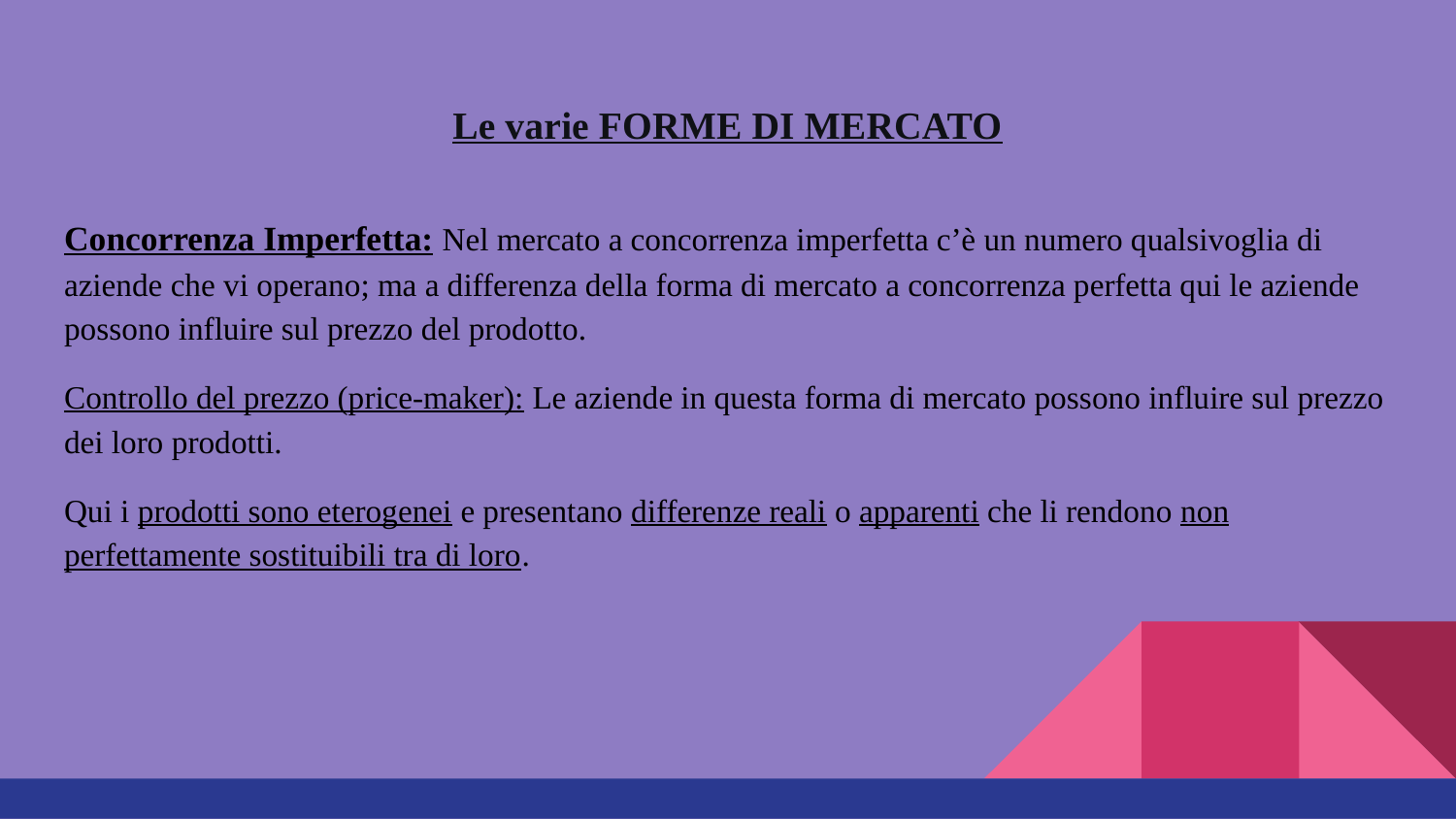

# Le varie FORME DI MERCATO
Concorrenza Imperfetta: Nel mercato a concorrenza imperfetta c’è un numero qualsivoglia di aziende che vi operano; ma a differenza della forma di mercato a concorrenza perfetta qui le aziende possono influire sul prezzo del prodotto.
Controllo del prezzo (price-maker): Le aziende in questa forma di mercato possono influire sul prezzo dei loro prodotti.
Qui i prodotti sono eterogenei e presentano differenze reali o apparenti che li rendono non perfettamente sostituibili tra di loro.